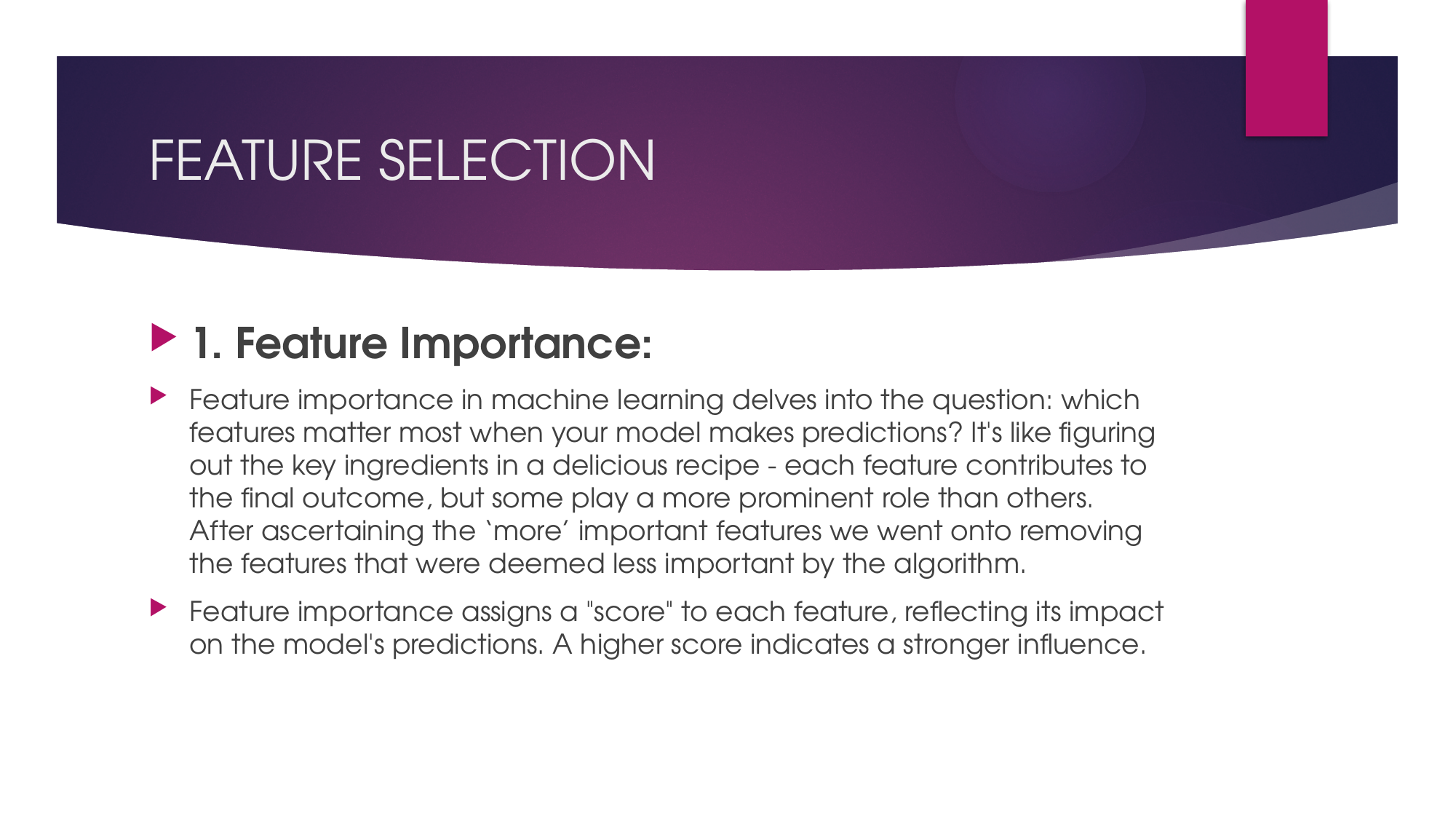

# FEATURE SELECTION
1. Feature Importance:
Feature importance in machine learning delves into the question: which features matter most when your model makes predictions? It's like figuring out the key ingredients in a delicious recipe - each feature contributes to the final outcome, but some play a more prominent role than others.
After ascertaining the ‘more’ important features we went onto removing the features that were deemed less important by the algorithm.
Feature importance assigns a "score" to each feature, reflecting its impact on the model's predictions. A higher score indicates a stronger influence.